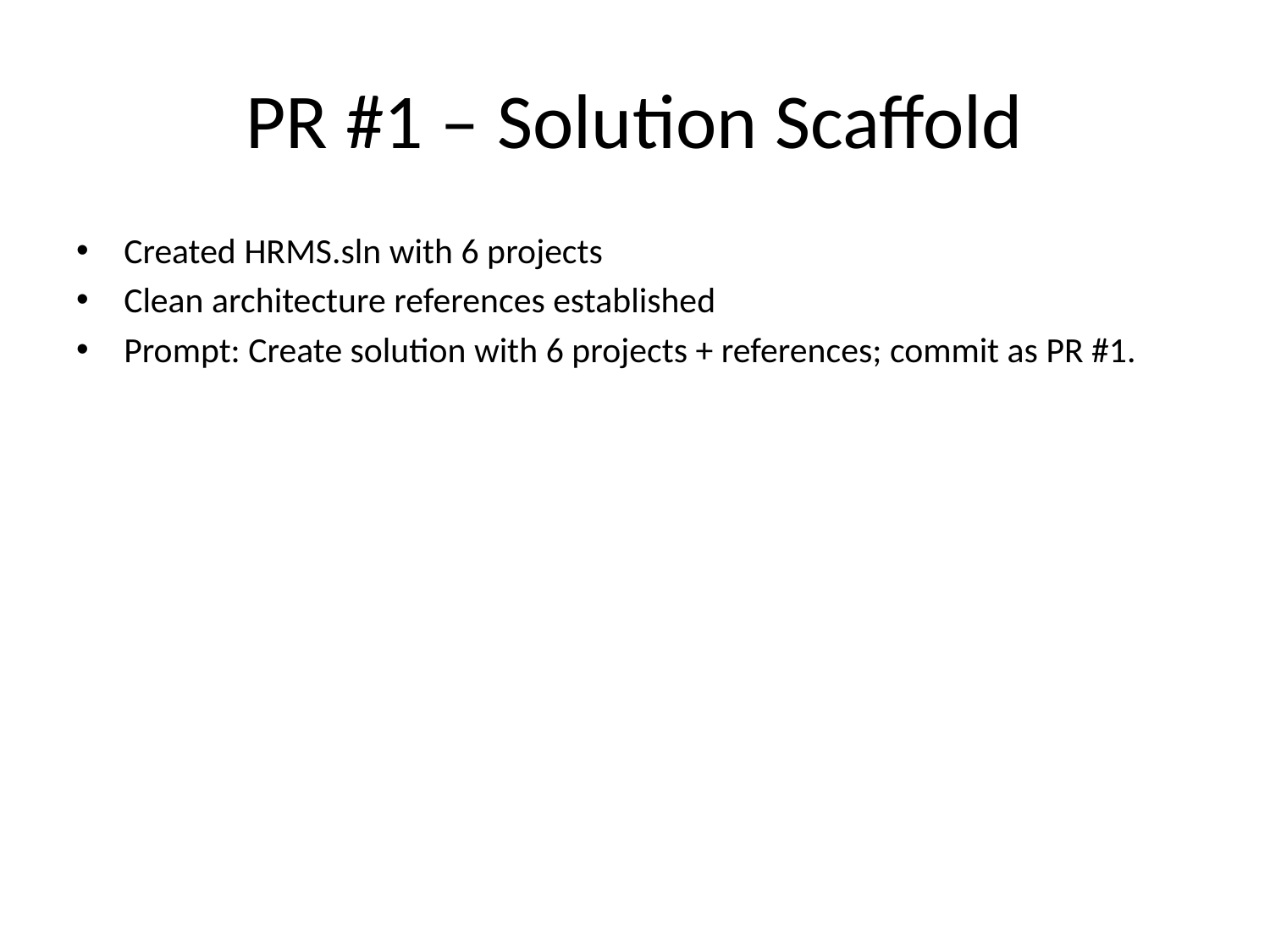

# PR #1 – Solution Scaffold
Created HRMS.sln with 6 projects
Clean architecture references established
Prompt: Create solution with 6 projects + references; commit as PR #1.